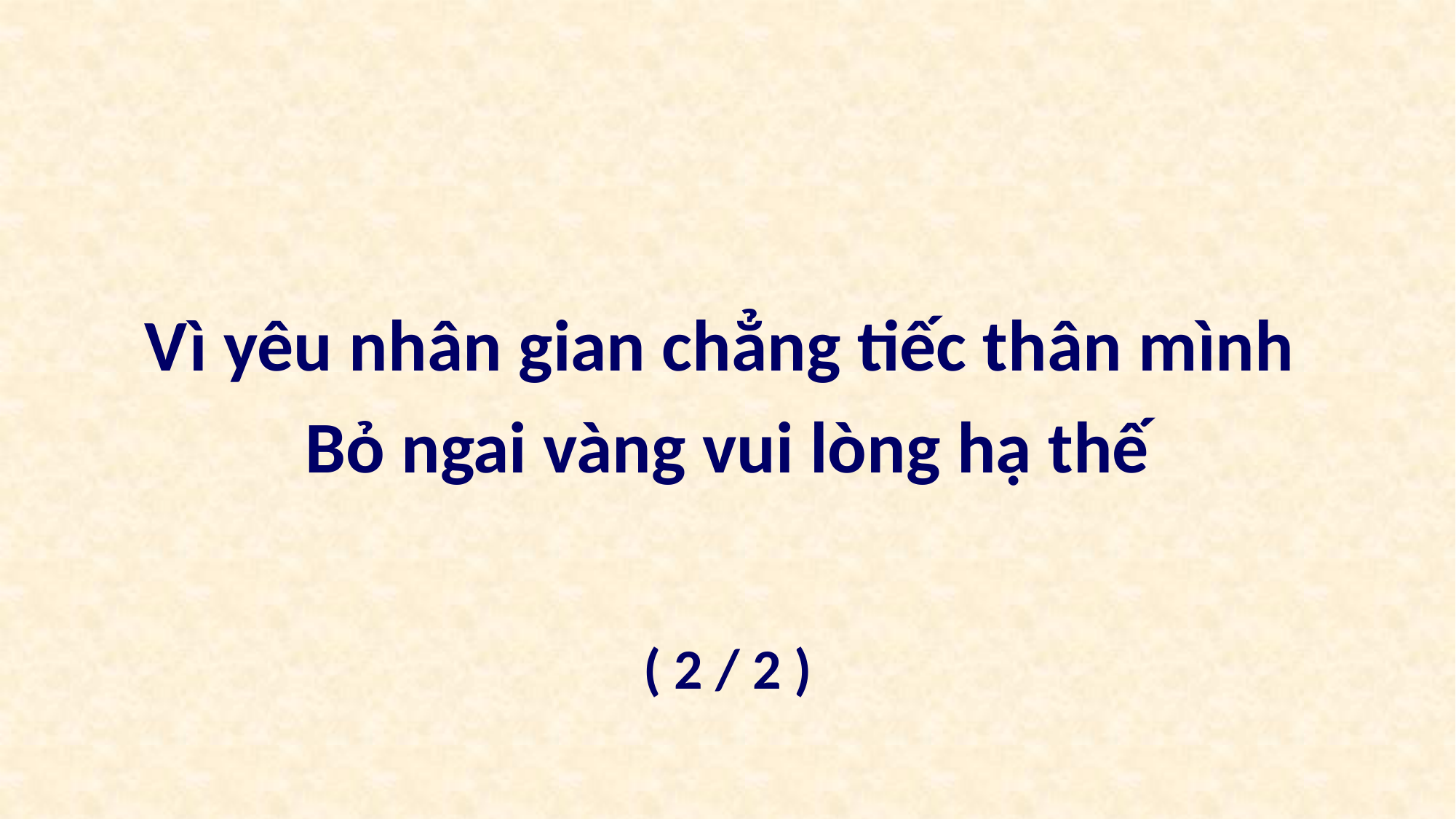

Vì yêu nhân gian chẳng tiếc thân mình
Bỏ ngai vàng vui lòng hạ thế
( 2 / 2 )